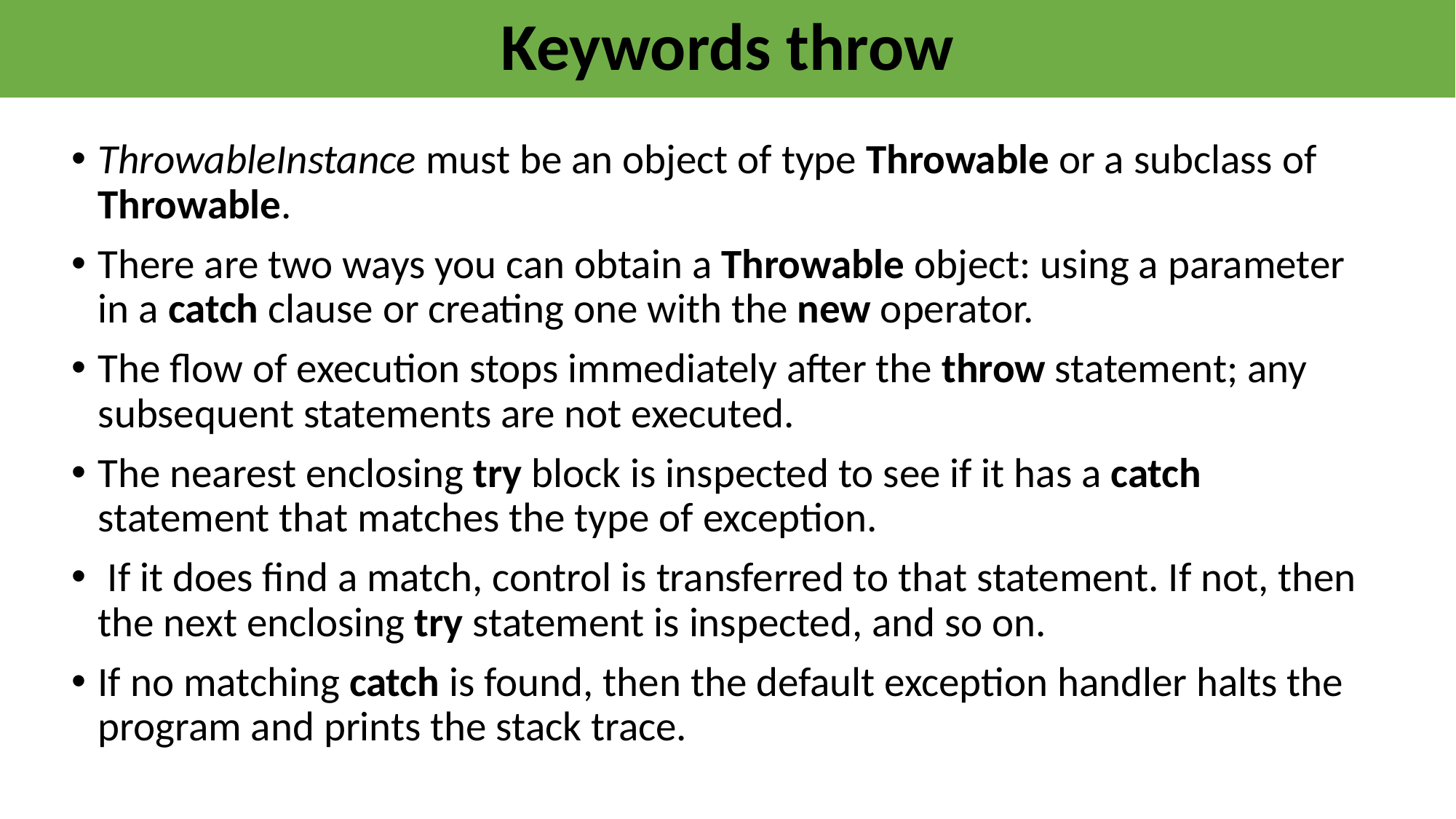

# Keywords throw
ThrowableInstance must be an object of type Throwable or a subclass of Throwable.
There are two ways you can obtain a Throwable object: using a parameter in a catch clause or creating one with the new operator.
The flow of execution stops immediately after the throw statement; any subsequent statements are not executed.
The nearest enclosing try block is inspected to see if it has a catch statement that matches the type of exception.
 If it does find a match, control is transferred to that statement. If not, then the next enclosing try statement is inspected, and so on.
If no matching catch is found, then the default exception handler halts the program and prints the stack trace.